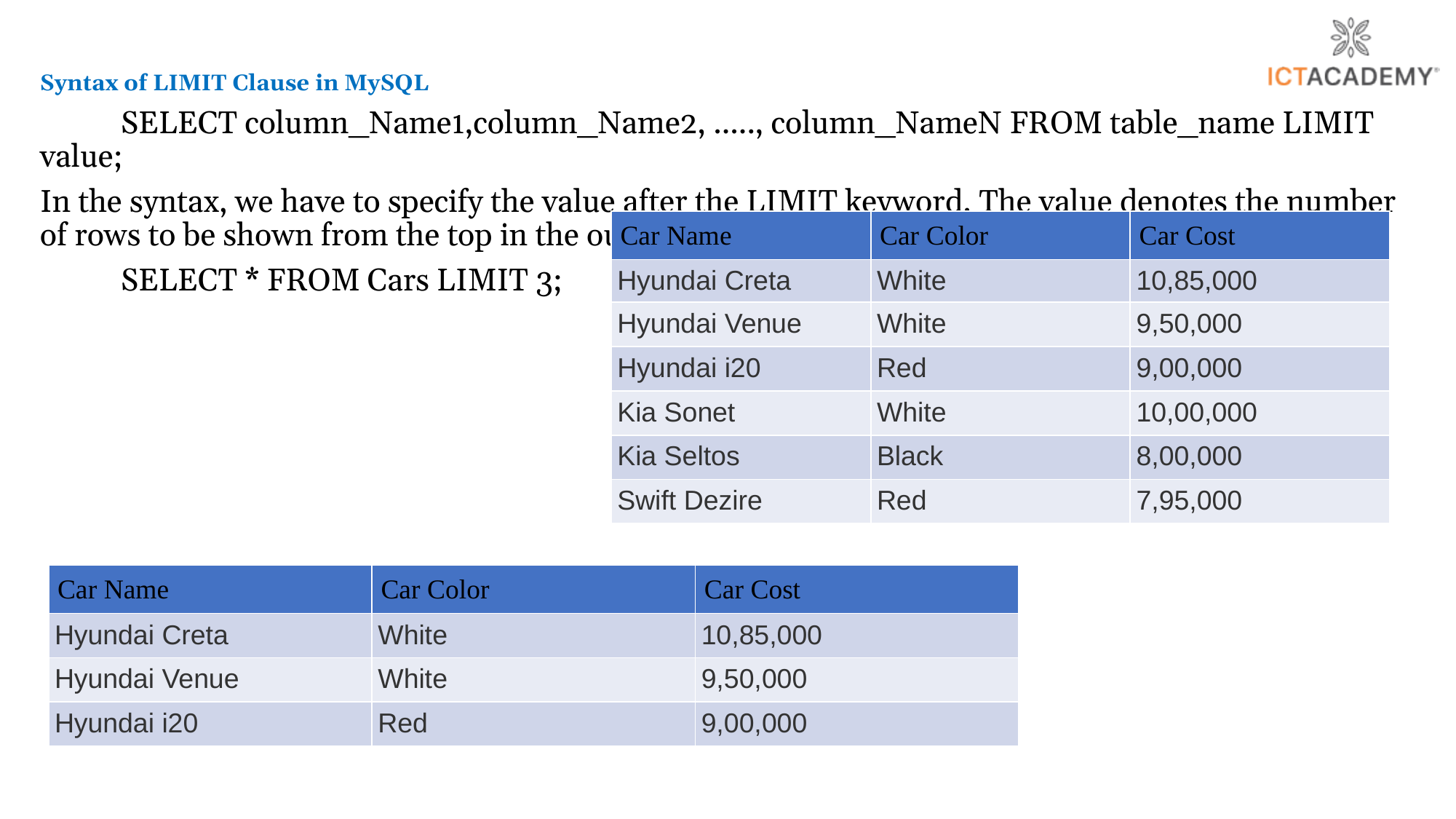

Syntax of LIMIT Clause in MySQL
			SELECT column_Name1,column_Name2, ....., column_NameN FROM table_name LIMIT value;
In the syntax, we have to specify the value after the LIMIT keyword. The value denotes the number of rows to be shown from the top in the output.
			SELECT * FROM Cars LIMIT 3;
| Car Name | Car Color | Car Cost |
| --- | --- | --- |
| Hyundai Creta | White | 10,85,000 |
| Hyundai Venue | White | 9,50,000 |
| Hyundai i20 | Red | 9,00,000 |
| Kia Sonet | White | 10,00,000 |
| Kia Seltos | Black | 8,00,000 |
| Swift Dezire | Red | 7,95,000 |
| Car Name | Car Color | Car Cost |
| --- | --- | --- |
| Hyundai Creta | White | 10,85,000 |
| Hyundai Venue | White | 9,50,000 |
| Hyundai i20 | Red | 9,00,000 |